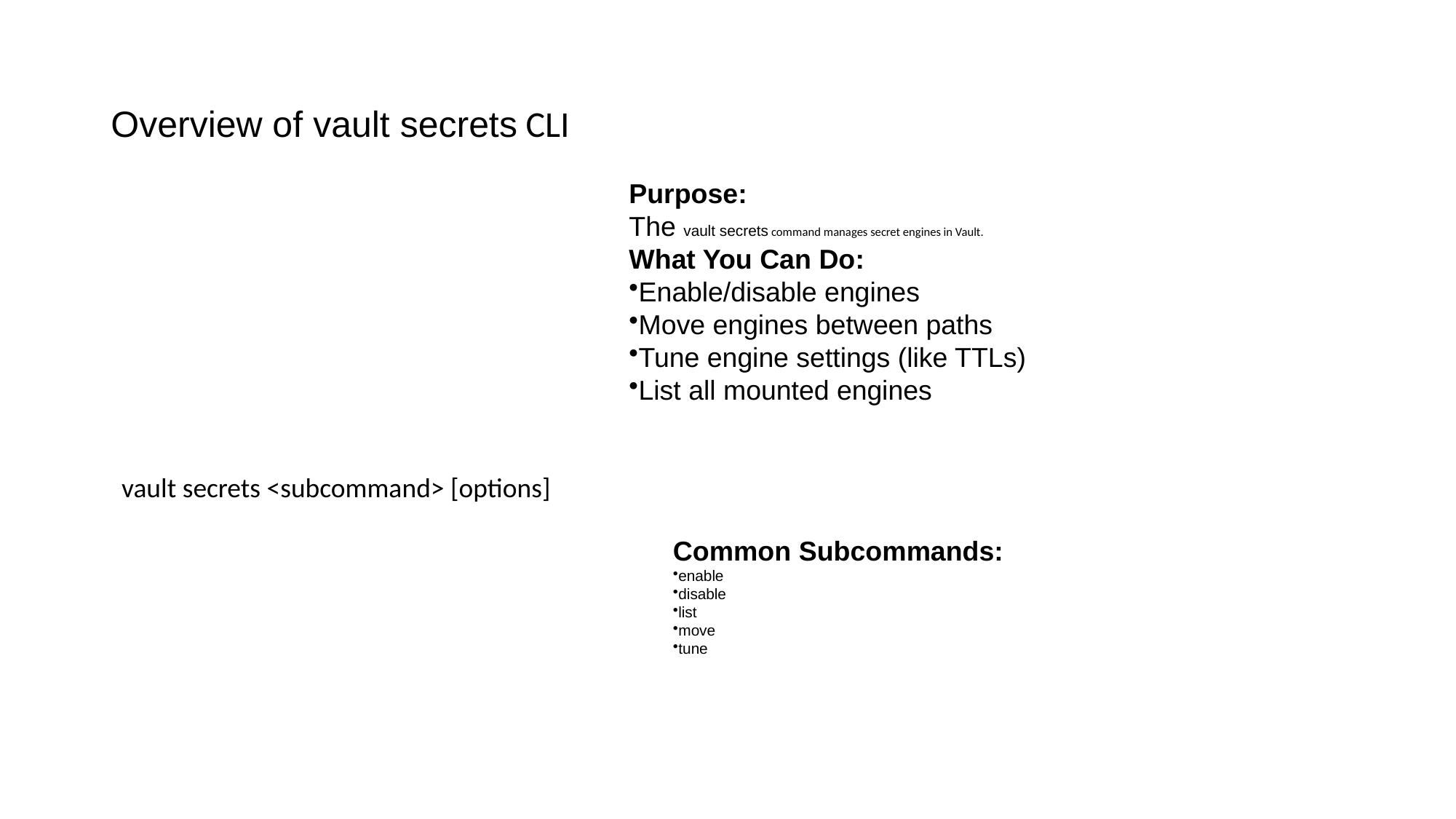

# Overview of vault secrets CLI
Purpose:
The vault secrets command manages secret engines in Vault.
What You Can Do:
Enable/disable engines
Move engines between paths
Tune engine settings (like TTLs)
List all mounted engines

vault secrets <subcommand> [options]
Common Subcommands:
enable
disable
list
move
tune